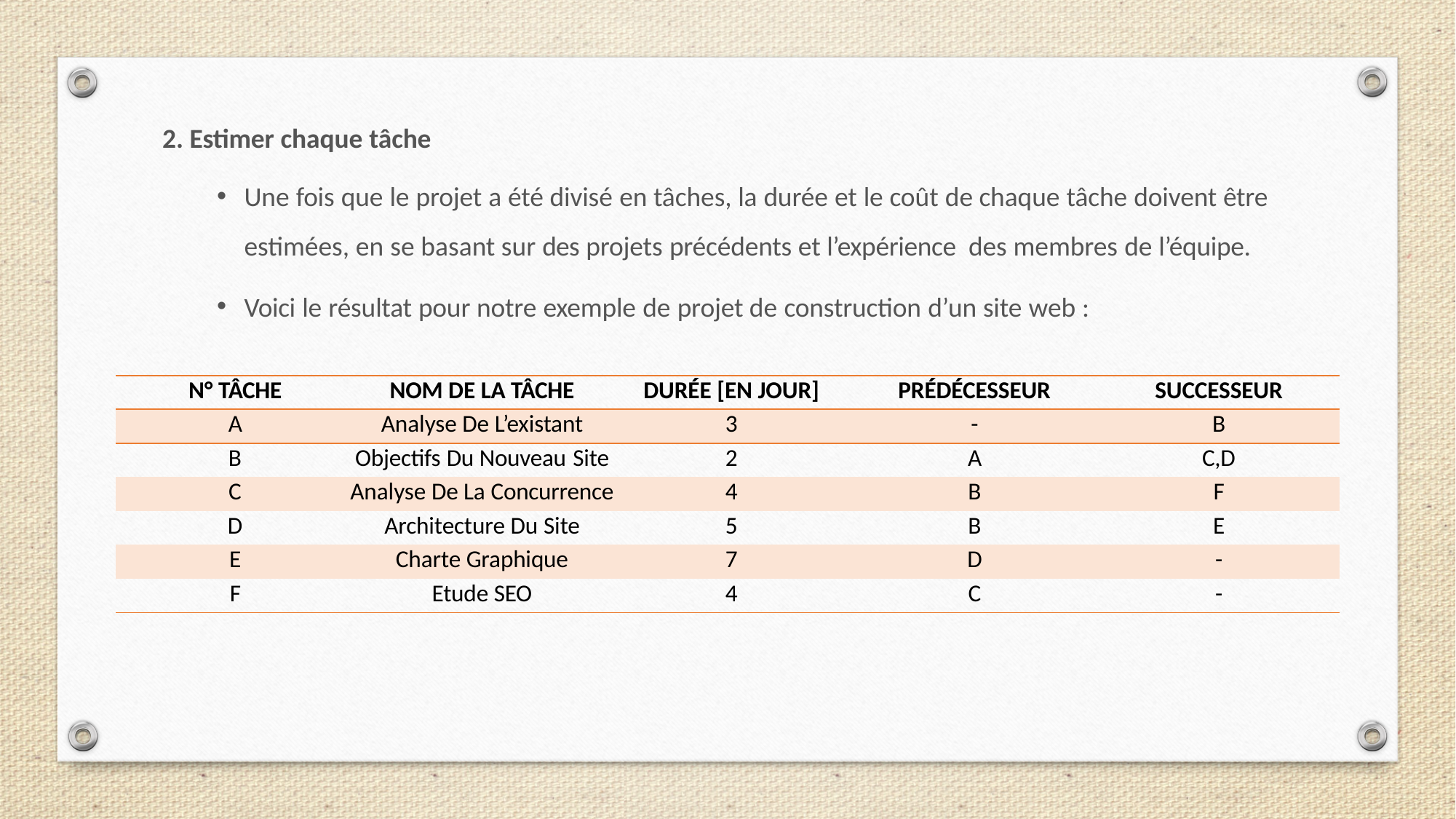

Estimer chaque tâche
Une fois que le projet a été divisé en tâches, la durée et le coût de chaque tâche doivent être estimées, en se basant sur des projets précédents et l’expérience  des membres de l’équipe.
Voici le résultat pour notre exemple de projet de construction d’un site web :
| N° TÂCHE | NOM DE LA TÂCHE | DURÉE [EN JOUR] | PRÉDÉCESSEUR | SUCCESSEUR |
| --- | --- | --- | --- | --- |
| A | Analyse De L’existant | 3 | - | B |
| B | Objectifs Du Nouveau Site | 2 | A | C,D |
| C | Analyse De La Concurrence | 4 | B | F |
| D | Architecture Du Site | 5 | B | E |
| E | Charte Graphique | 7 | D | - |
| F | Etude SEO | 4 | C | - |